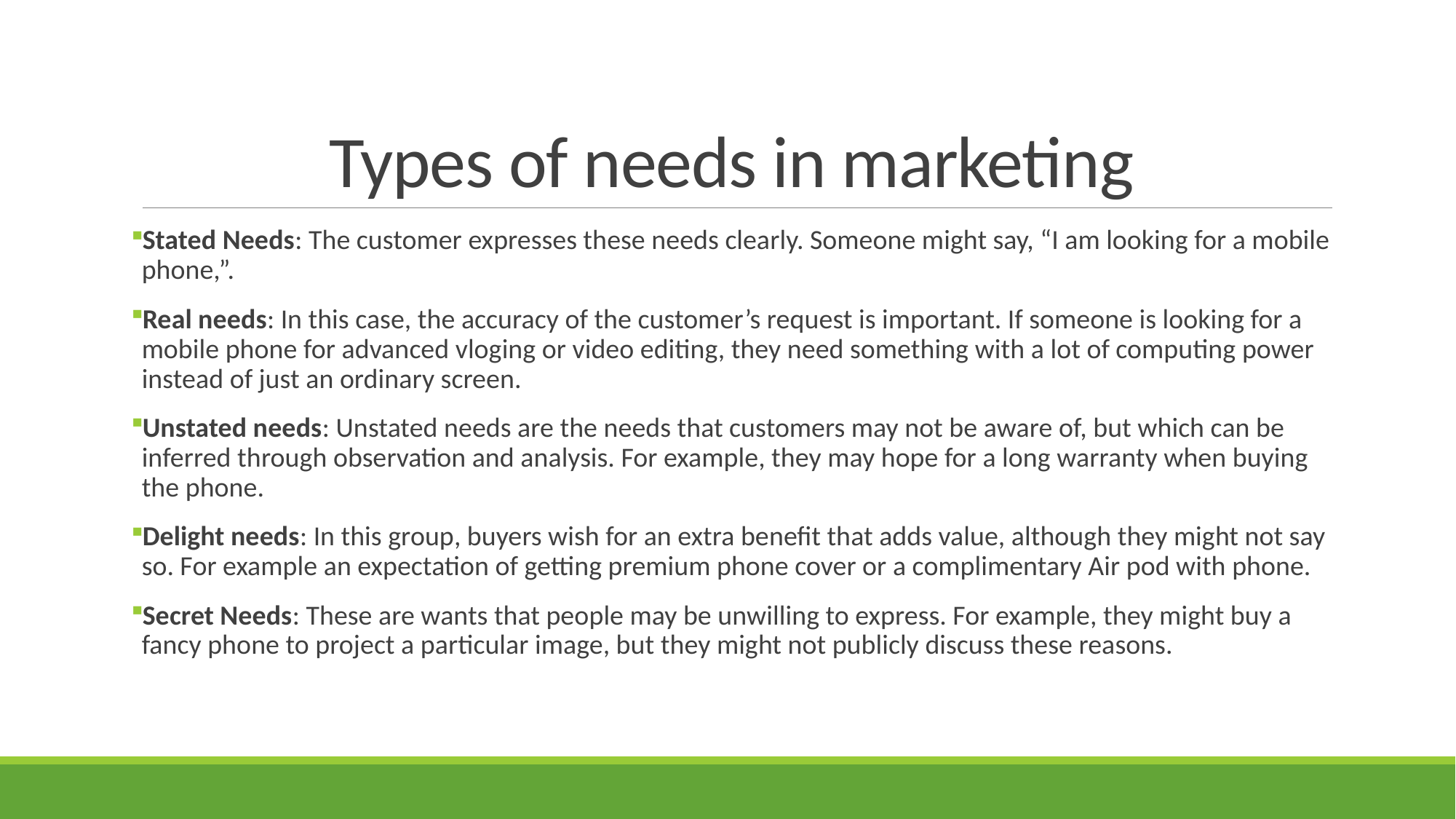

# Types of needs in marketing
Stated Needs: The customer expresses these needs clearly. Someone might say, “I am looking for a mobile phone,”.
Real needs: In this case, the accuracy of the customer’s request is important. If someone is looking for a mobile phone for advanced vloging or video editing, they need something with a lot of computing power instead of just an ordinary screen.
Unstated needs: Unstated needs are the needs that customers may not be aware of, but which can be inferred through observation and analysis. For example, they may hope for a long warranty when buying the phone.
Delight needs: In this group, buyers wish for an extra benefit that adds value, although they might not say so. For example an expectation of getting premium phone cover or a complimentary Air pod with phone.
Secret Needs: These are wants that people may be unwilling to express. For example, they might buy a fancy phone to project a particular image, but they might not publicly discuss these reasons.